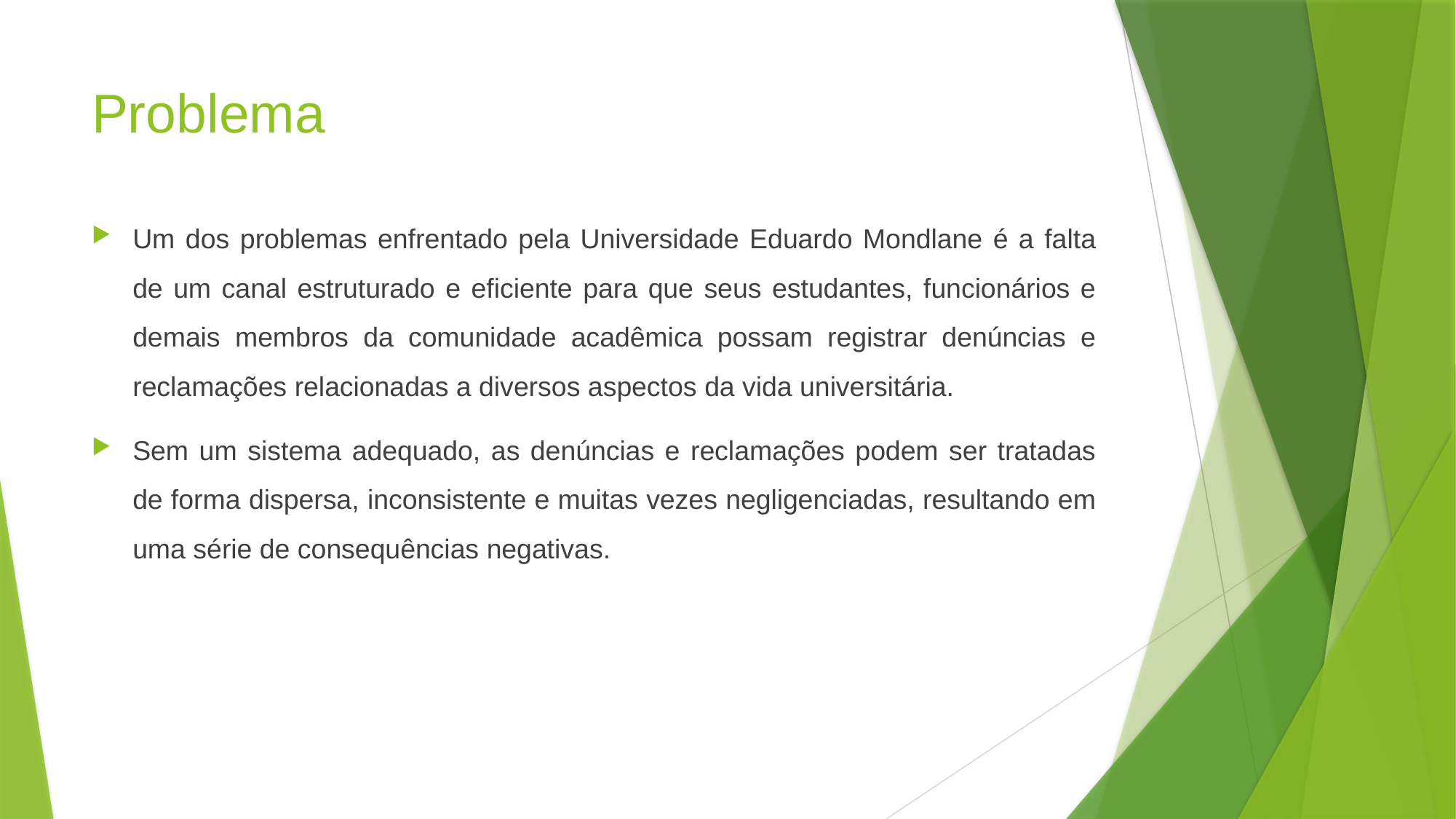

# Problema

Um dos problemas enfrentado pela Universidade Eduardo Mondlane é a falta de um canal estruturado e eficiente para que seus estudantes, funcionários e demais membros da comunidade acadêmica possam registrar denúncias e reclamações relacionadas a diversos aspectos da vida universitária.
Sem um sistema adequado, as denúncias e reclamações podem ser tratadas de forma dispersa, inconsistente e muitas vezes negligenciadas, resultando em uma série de consequências negativas.